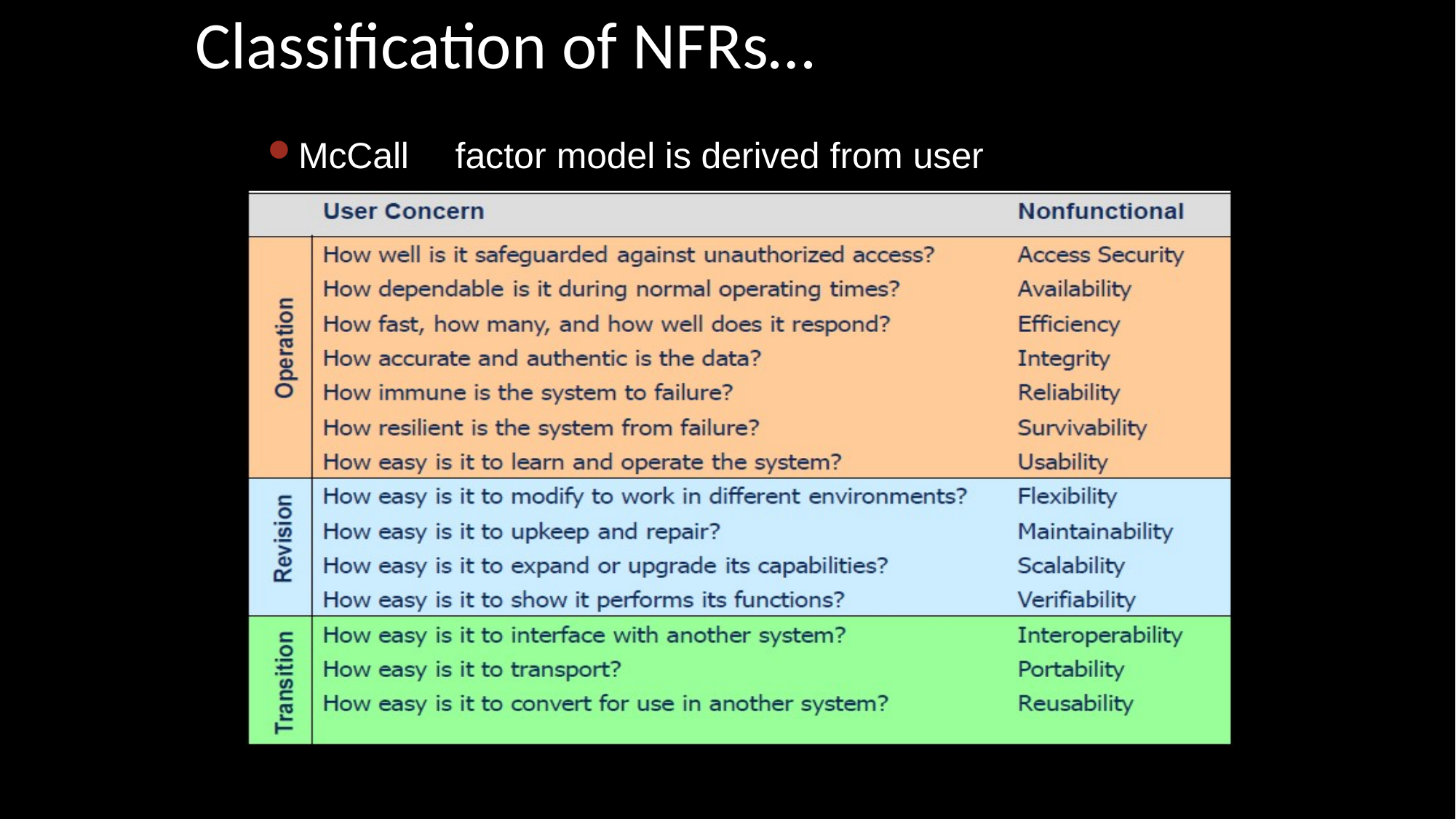

# Classification of NFRs…
McCall	factor model is derived from user concerns